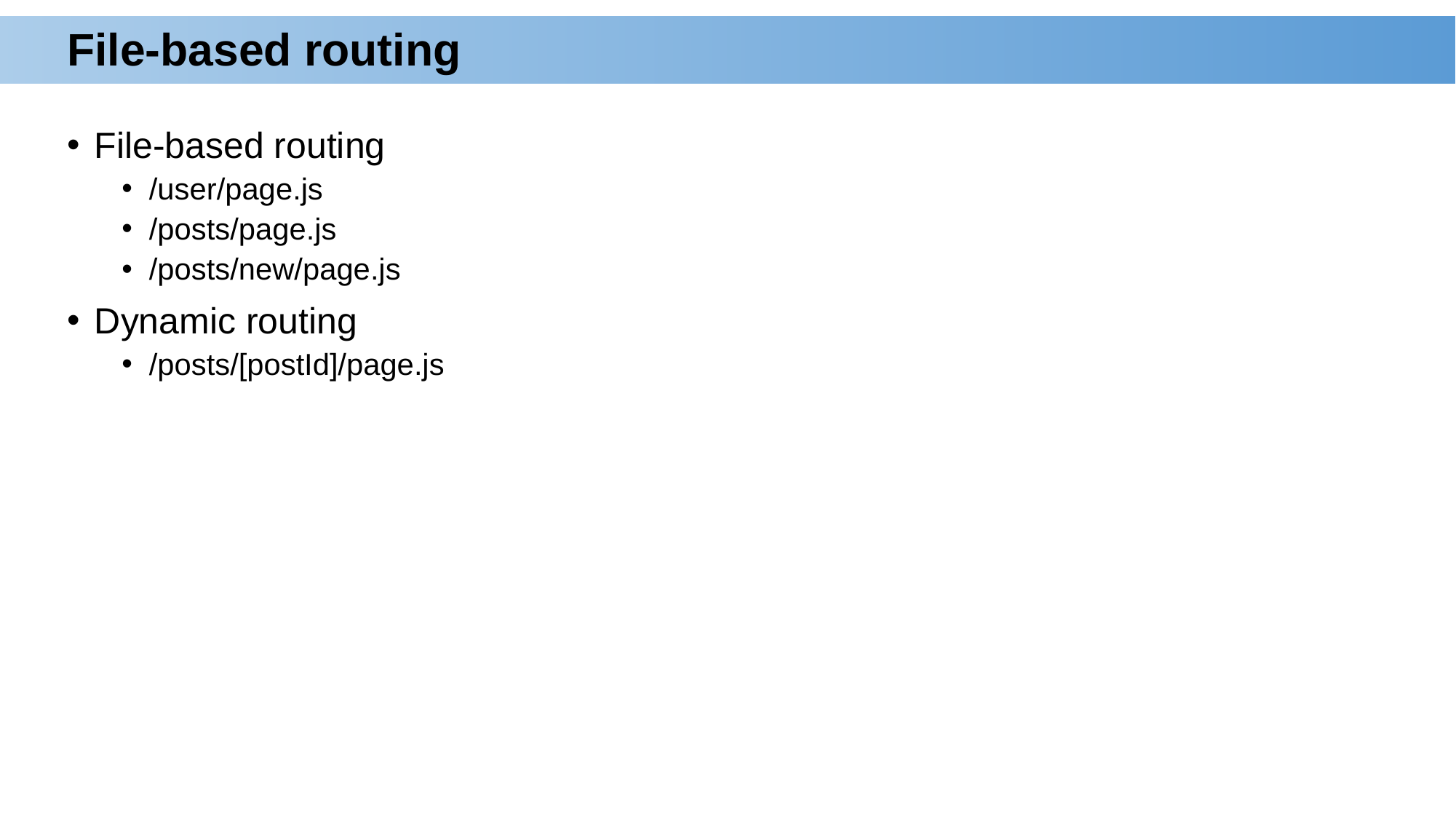

# File-based routing
File-based routing
/user/page.js
/posts/page.js
/posts/new/page.js
Dynamic routing
/posts/[postId]/page.js